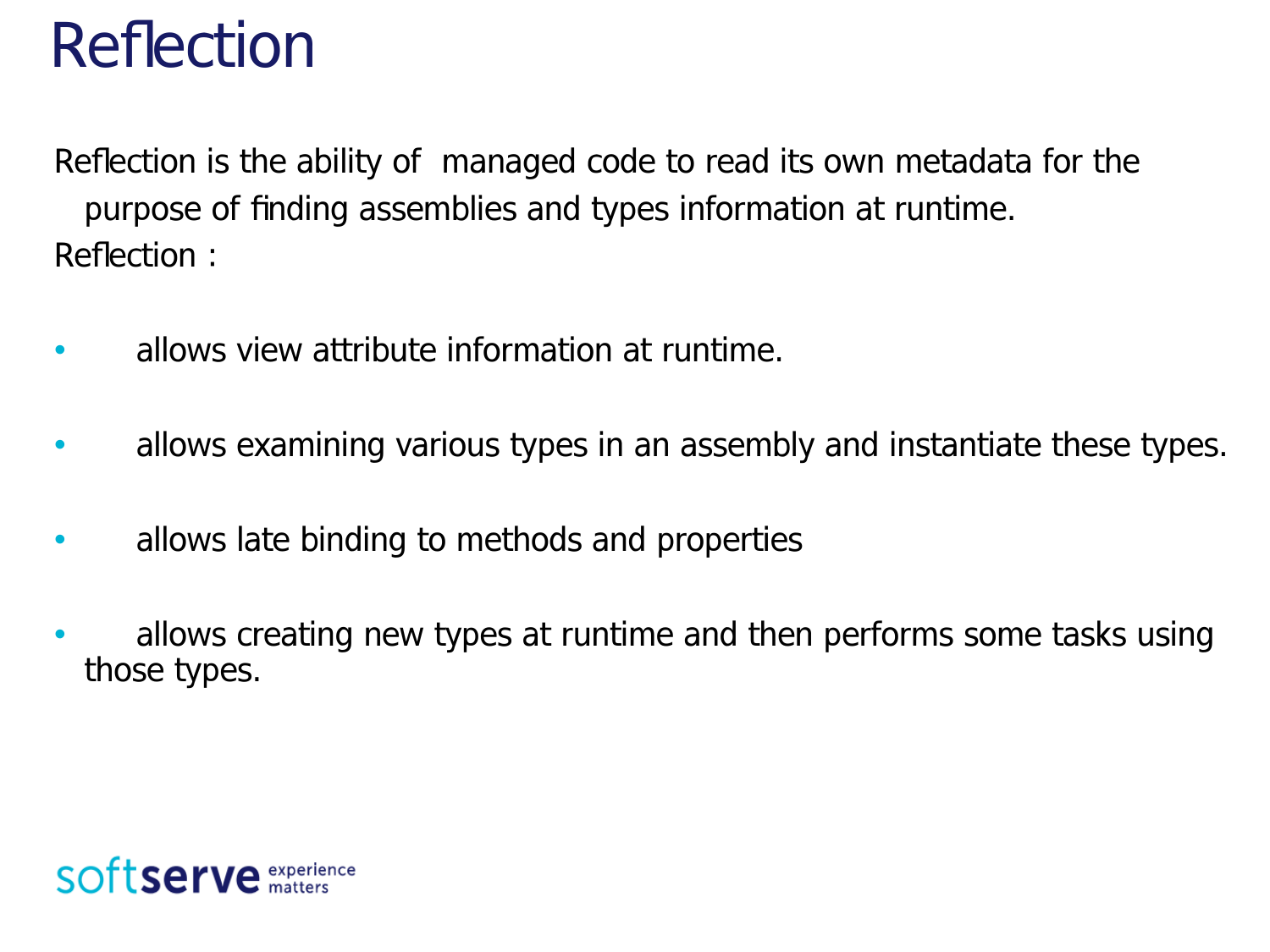

# Reflection

Reflection is the ability of  managed code to read its own metadata for the purpose of finding assemblies and types information at runtime.
Reflection :

     allows view attribute information at runtime.

     allows examining various types in an assembly and instantiate these types.

     allows late binding to methods and properties

     allows creating new types at runtime and then performs some tasks using those types.